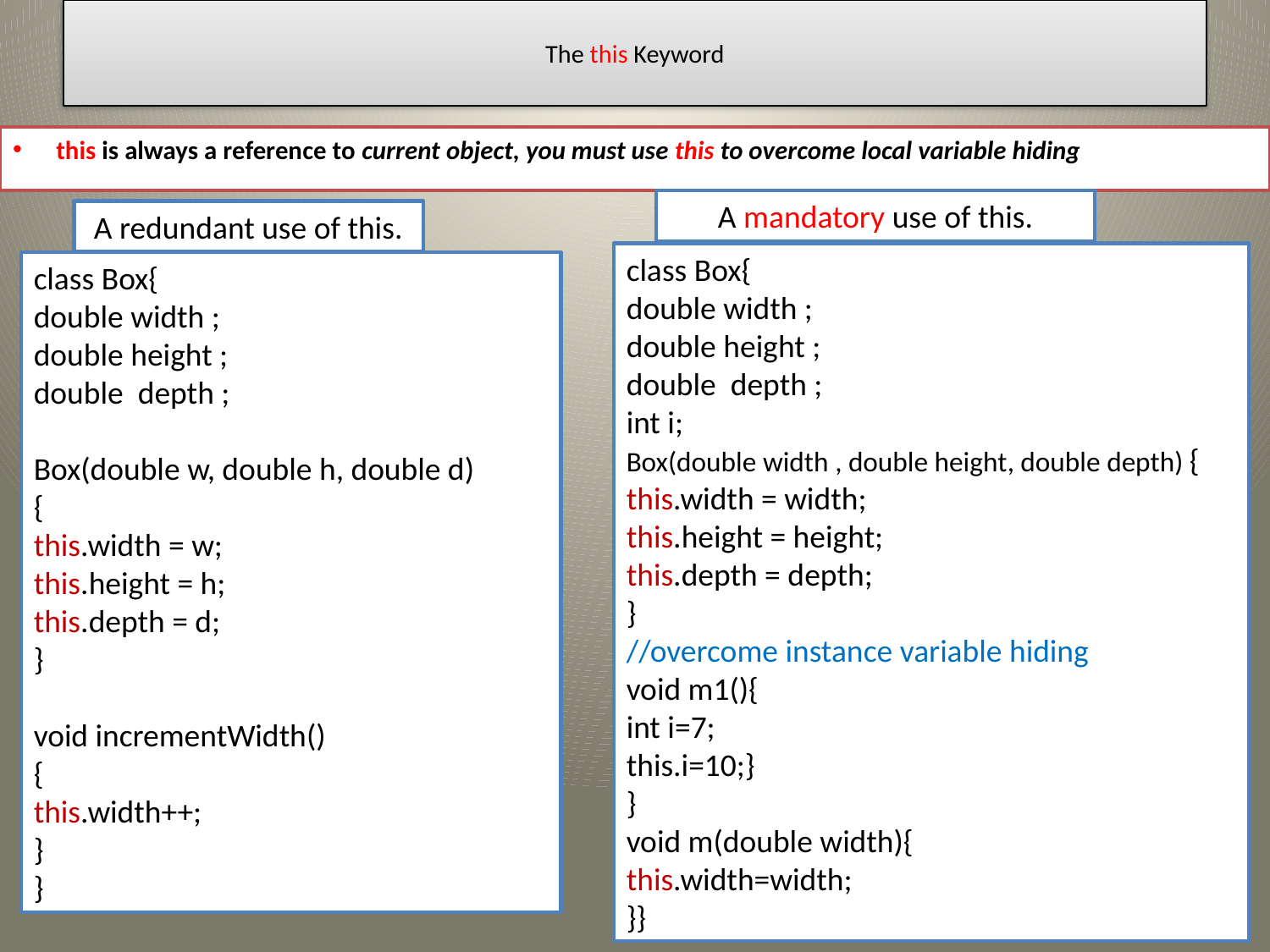

# The this Keyword
this is always a reference to current object, you must use this to overcome local variable hiding

A mandatory use of this.
 A redundant use of this.
class Box{
double width ;
double height ;
double  depth ;
int i;
Box(double width , double height, double depth) {
this.width = width;
this.height = height;
this.depth = depth;
}
//overcome instance variable hiding
void m1(){
int i=7;
this.i=10;}
}
void m(double width){
this.width=width;
}}
class Box{
double width ;
double height ;
double  depth ;

Box(double w, double h, double d)
{
this.width = w;
this.height = h;
this.depth = d;
}

void incrementWidth()
{
this.width++;
}
}
13